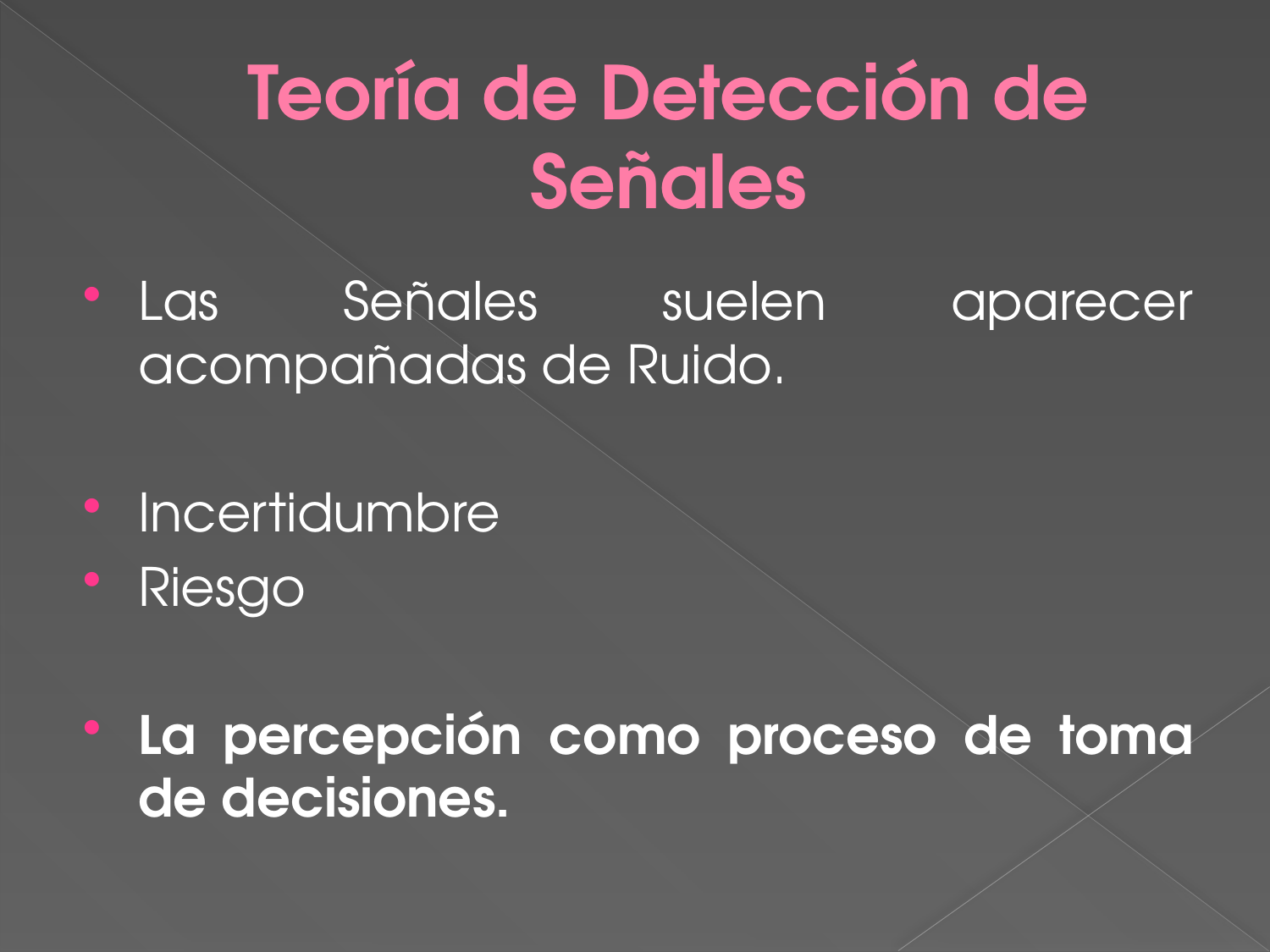

# Teoría de Detección de Señales
Las Señales suelen aparecer acompañadas de Ruido.

Incertidumbre
Riesgo

La percepción como proceso de toma de decisiones.